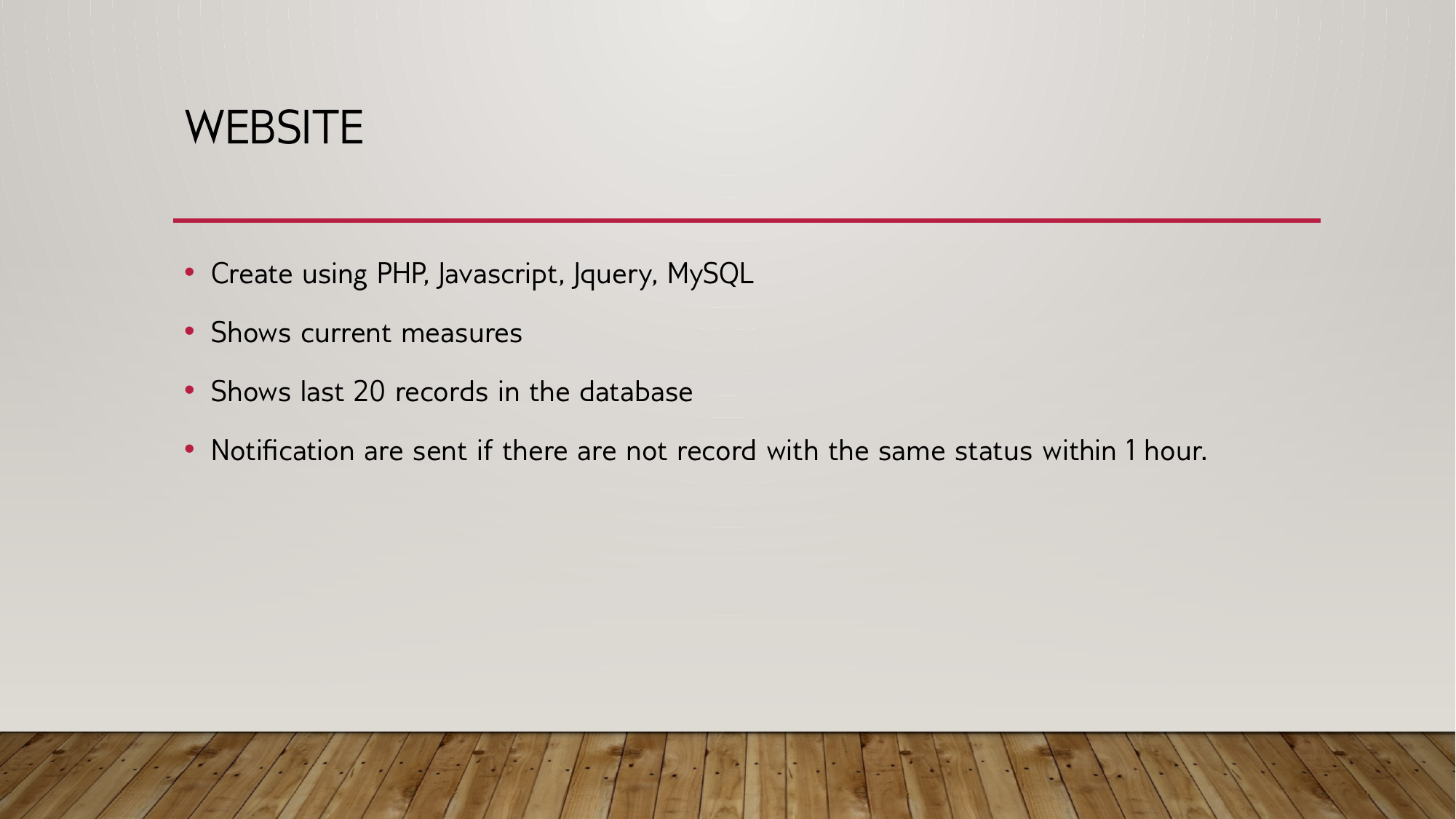

# Website
Create using PHP, Javascript, Jquery, MySQL
Shows current measures
Shows last 20 records in the database
Notification are sent if there are not record with the same status within 1 hour.